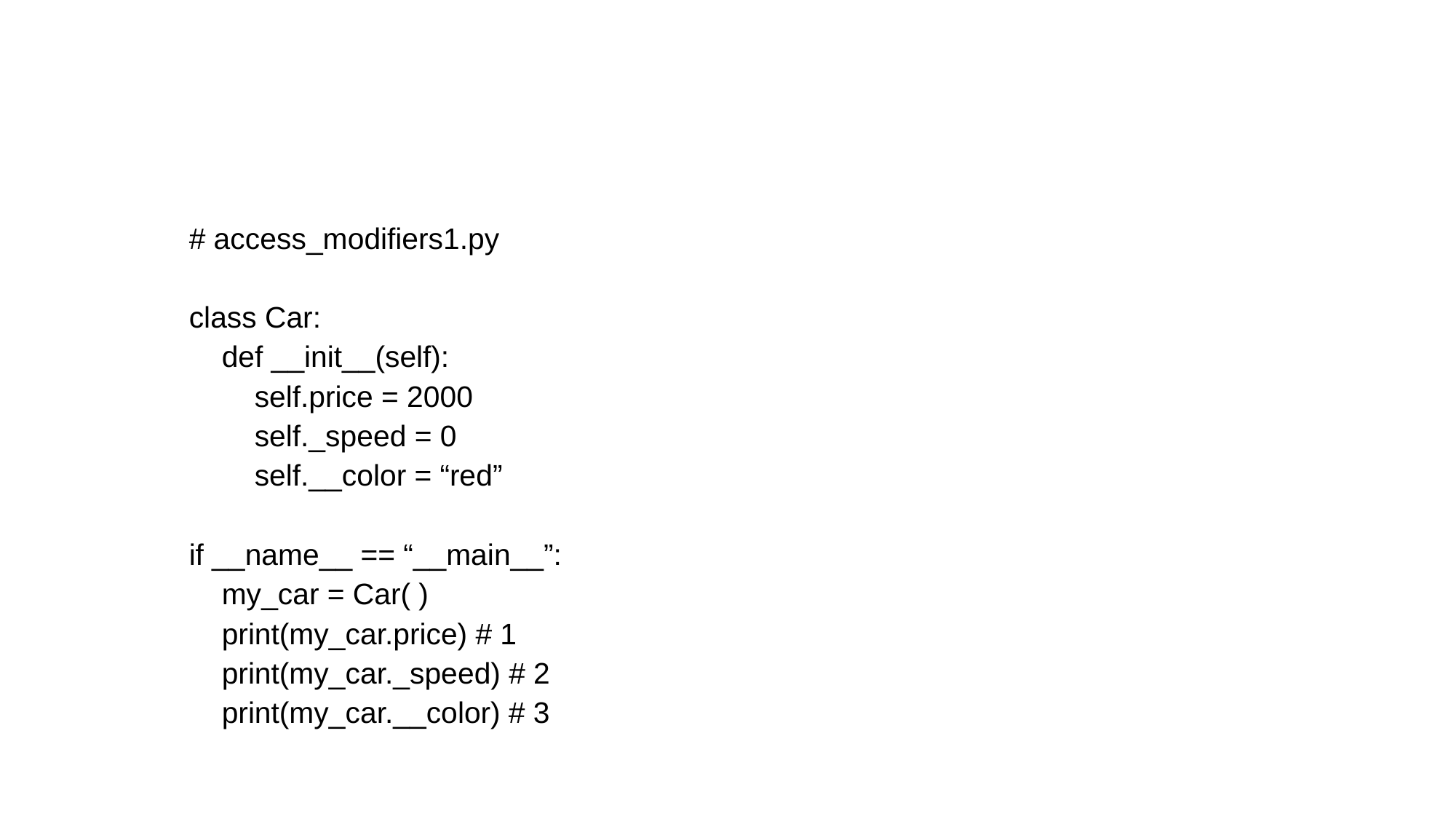

#
# access_modifiers1.py

class Car:
    def __init__(self):
        self.price = 2000
        self._speed = 0
        self.__color = “red”

if __name__ == “__main__”:
    my_car = Car( )
    print(my_car.price) # 1
    print(my_car._speed) # 2
    print(my_car.__color) # 3